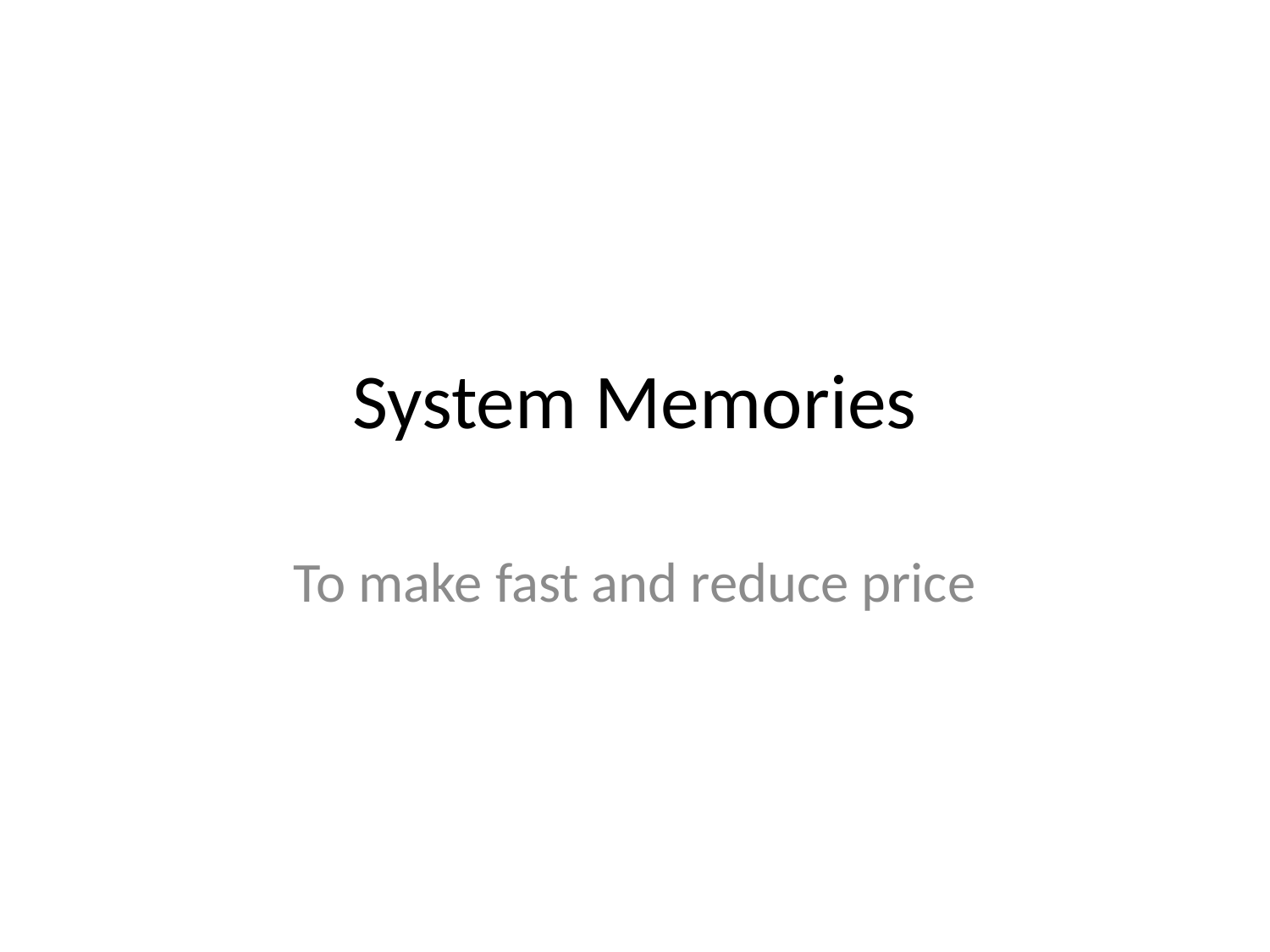

# System Memories
To make fast and reduce price